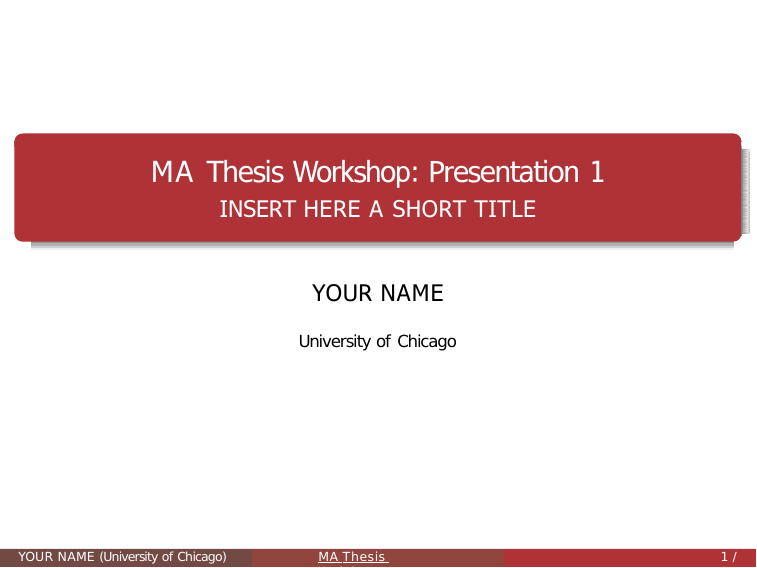

# MA Thesis Workshop: Presentation 1
INSERT HERE A SHORT TITLE

YOUR NAME
University of Chicago
YOUR NAME (University of Chicago)
MA Thesis Workshop
1 / 1